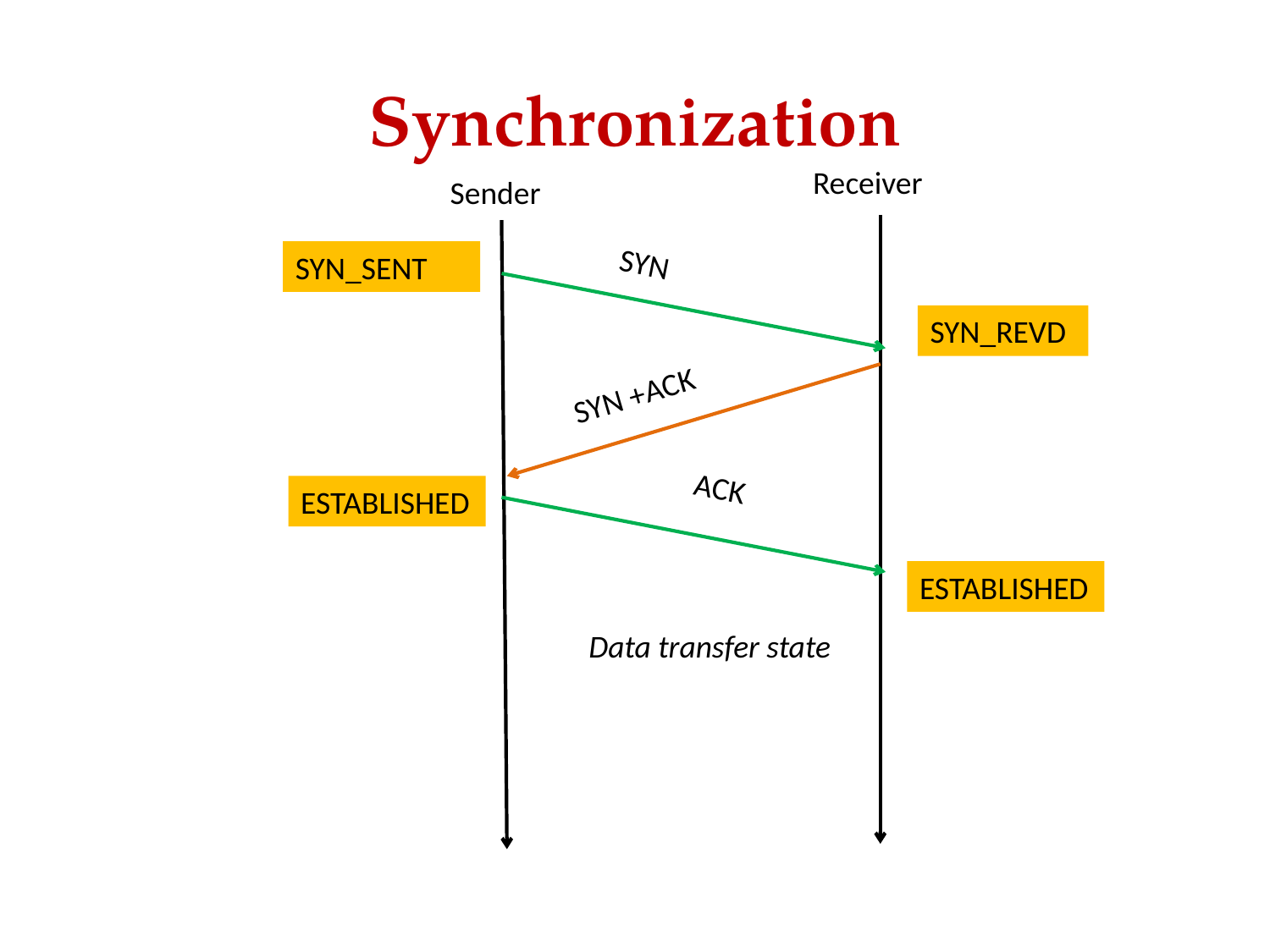

# Synchronization
Receiver
Sender
SYN_SENT
SYN
SYN_REVD
SYN +ACK
ACK
ESTABLISHED
ESTABLISHED
Data transfer state